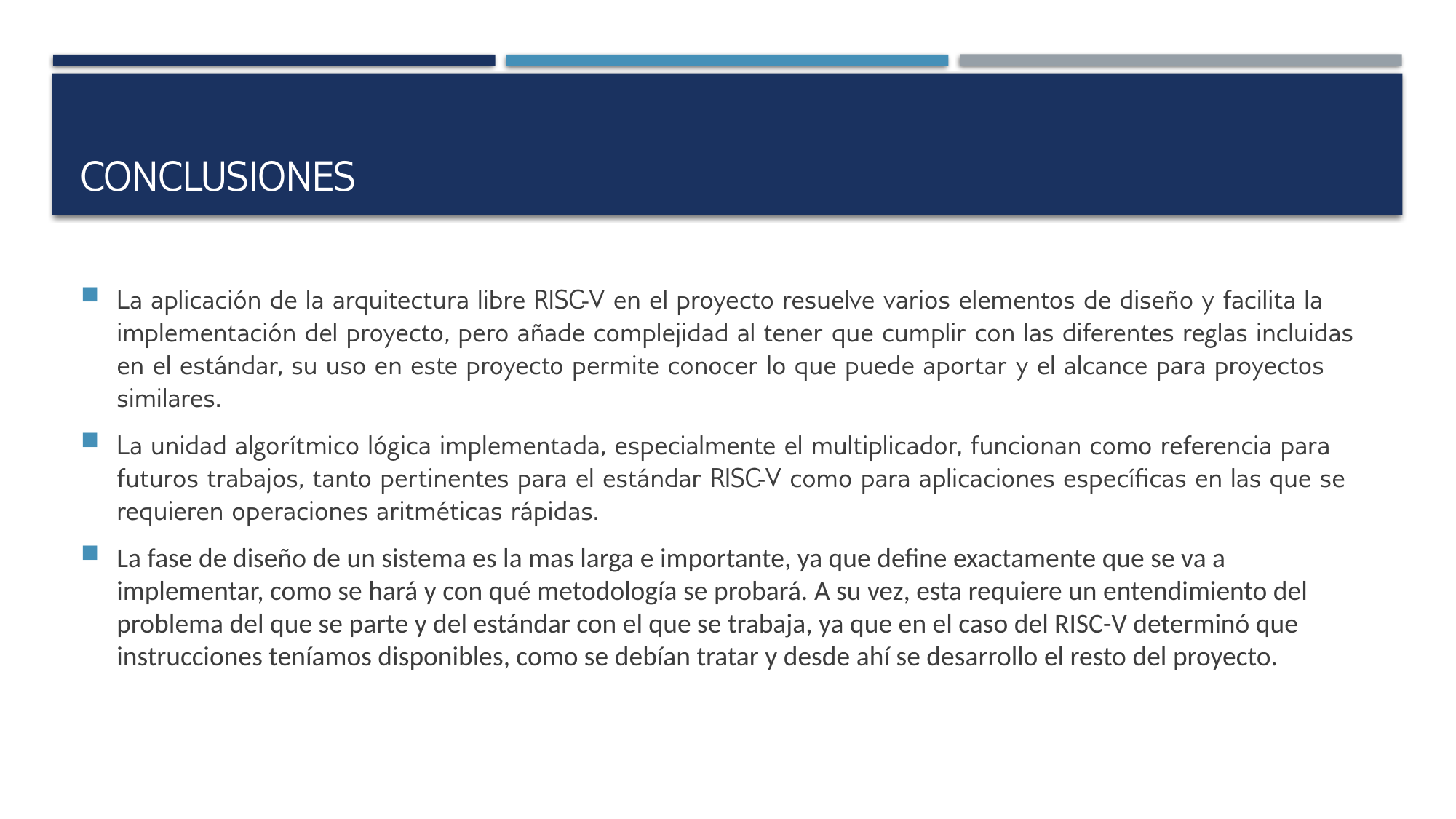

# CONCLUSIONES
La aplicación de la arquitectura libre RISC-V en el proyecto resuelve varios elementos de diseño y facilita la implementación del proyecto, pero añade complejidad al tener que cumplir con las diferentes reglas incluidas en el estándar, su uso en este proyecto permite conocer lo que puede aportar y el alcance para proyectos similares.
La unidad algorítmico lógica implementada, especialmente el multiplicador, funcionan como referencia para futuros trabajos, tanto pertinentes para el estándar RISC-V como para aplicaciones específicas en las que se requieren operaciones aritméticas rápidas.
La fase de diseño de un sistema es la mas larga e importante, ya que define exactamente que se va a implementar, como se hará y con qué metodología se probará. A su vez, esta requiere un entendimiento del problema del que se parte y del estándar con el que se trabaja, ya que en el caso del RISC-V determinó que instrucciones teníamos disponibles, como se debían tratar y desde ahí se desarrollo el resto del proyecto.